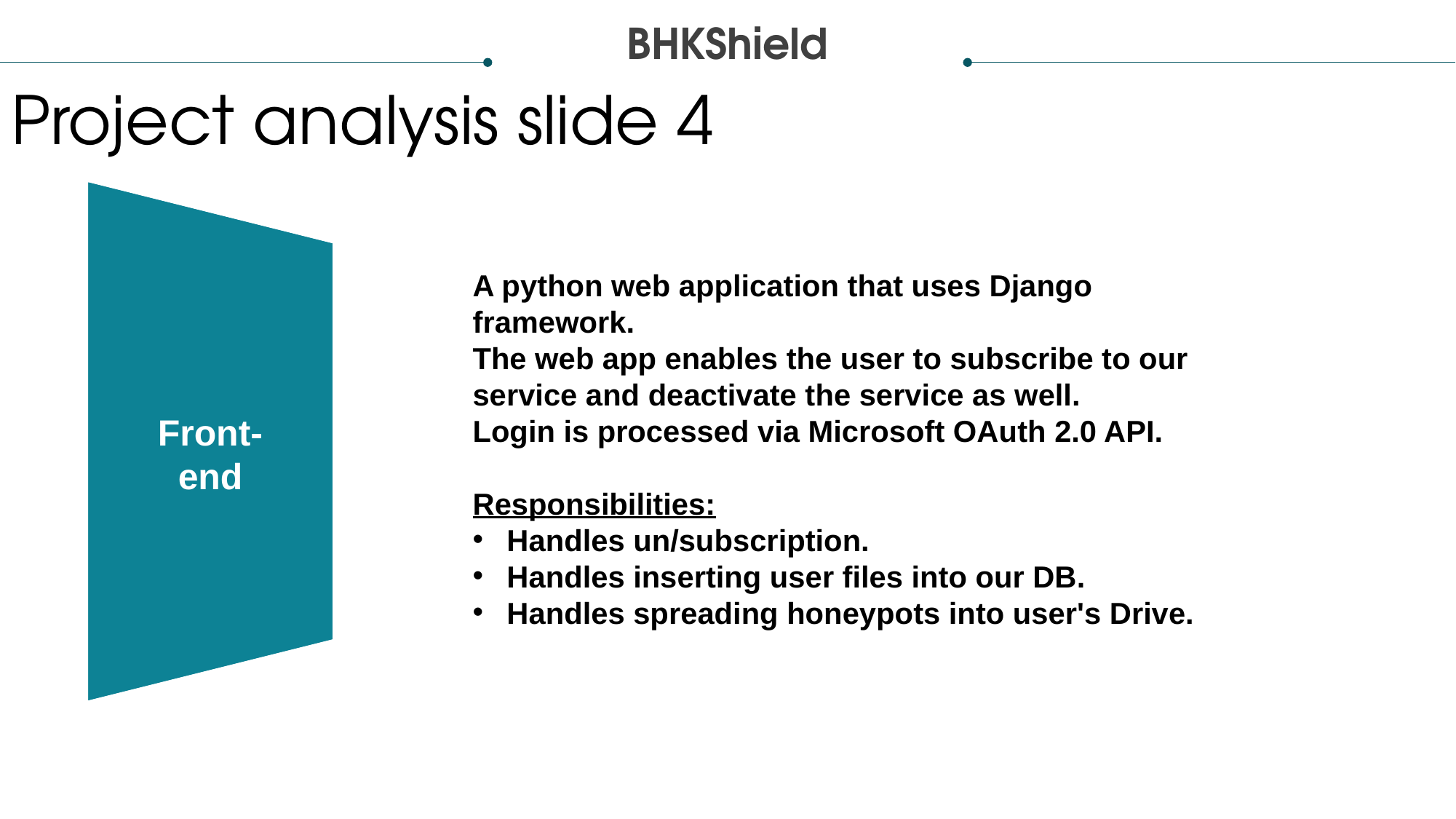

BHKShield
Project analysis slide 4
A python web application that uses Django framework.
The web app enables the user to subscribe to our service and deactivate the service as well.
Login is processed via Microsoft OAuth 2.0 API.

Responsibilities:
Handles un/subscription.
Handles inserting user files into our DB.
Handles spreading honeypots into user's Drive.

Front-end